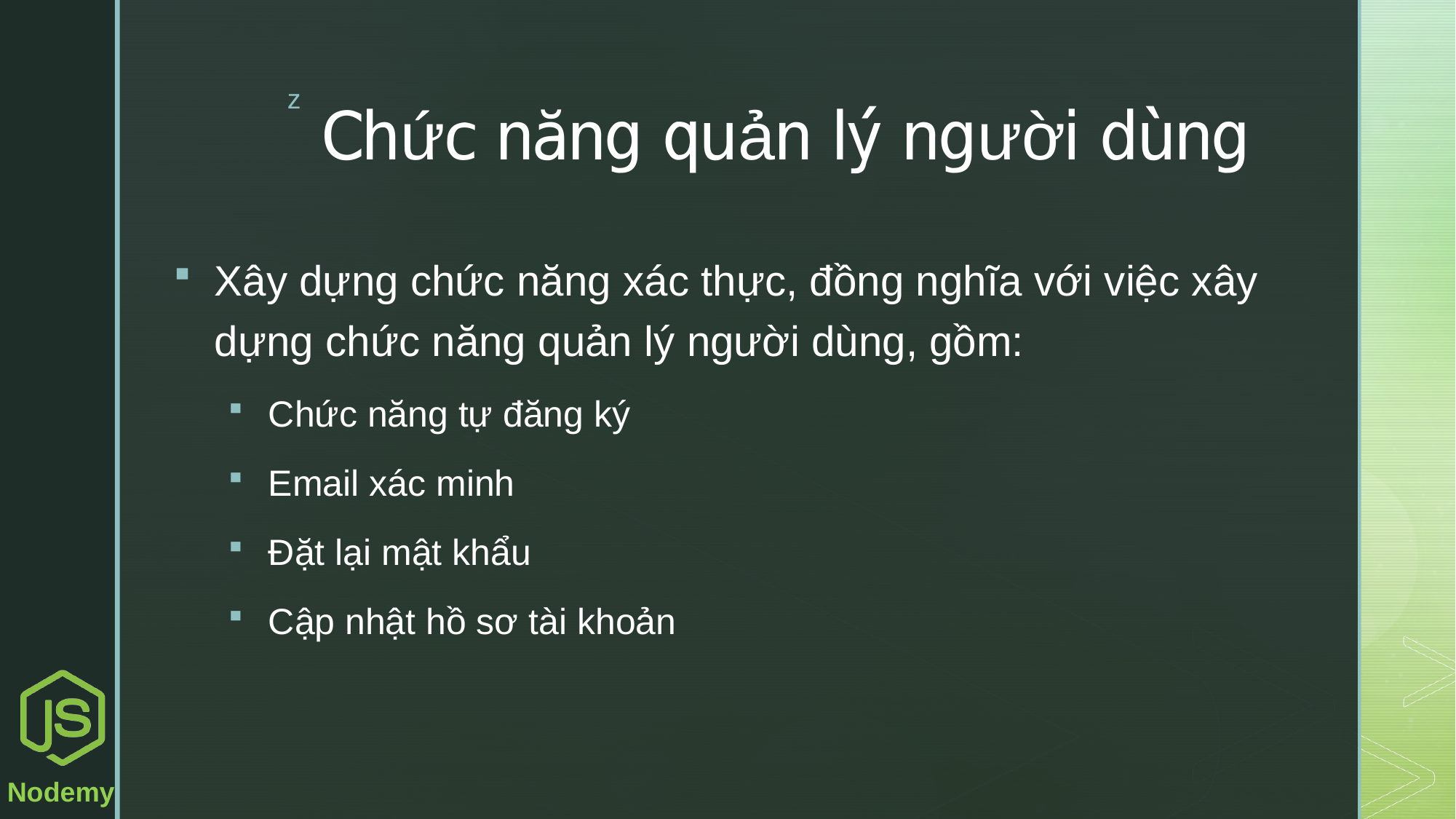

# Chức năng quản lý người dùng
Xây dựng chức năng xác thực, đồng nghĩa với việc xây dựng chức năng quản lý người dùng, gồm:
Chức năng tự đăng ký
Email xác minh
Đặt lại mật khẩu
Cập nhật hồ sơ tài khoản